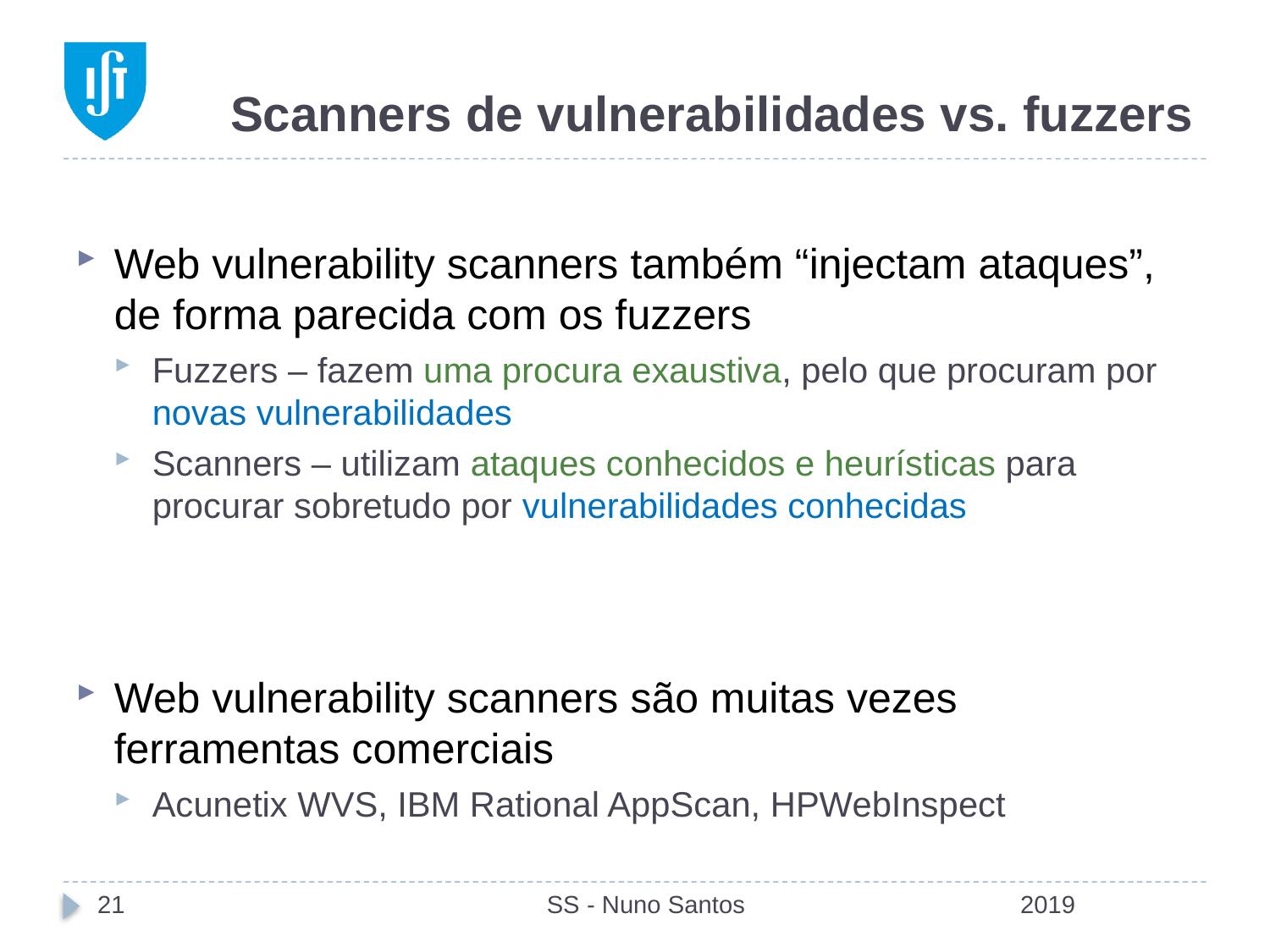

# Scanners de vulnerabilidades vs. fuzzers

Web vulnerability scanners também “injectam ataques”, de forma parecida com os fuzzers
Fuzzers – fazem uma procura exaustiva, pelo que procuram por novas vulnerabilidades
Scanners – utilizam ataques conhecidos e heurísticas para procurar sobretudo por vulnerabilidades conhecidas

Web vulnerability scanners são muitas vezes ferramentas comerciais
Acunetix WVS, IBM Rational AppScan, HPWebInspect

21
SS - Nuno Santos
2019